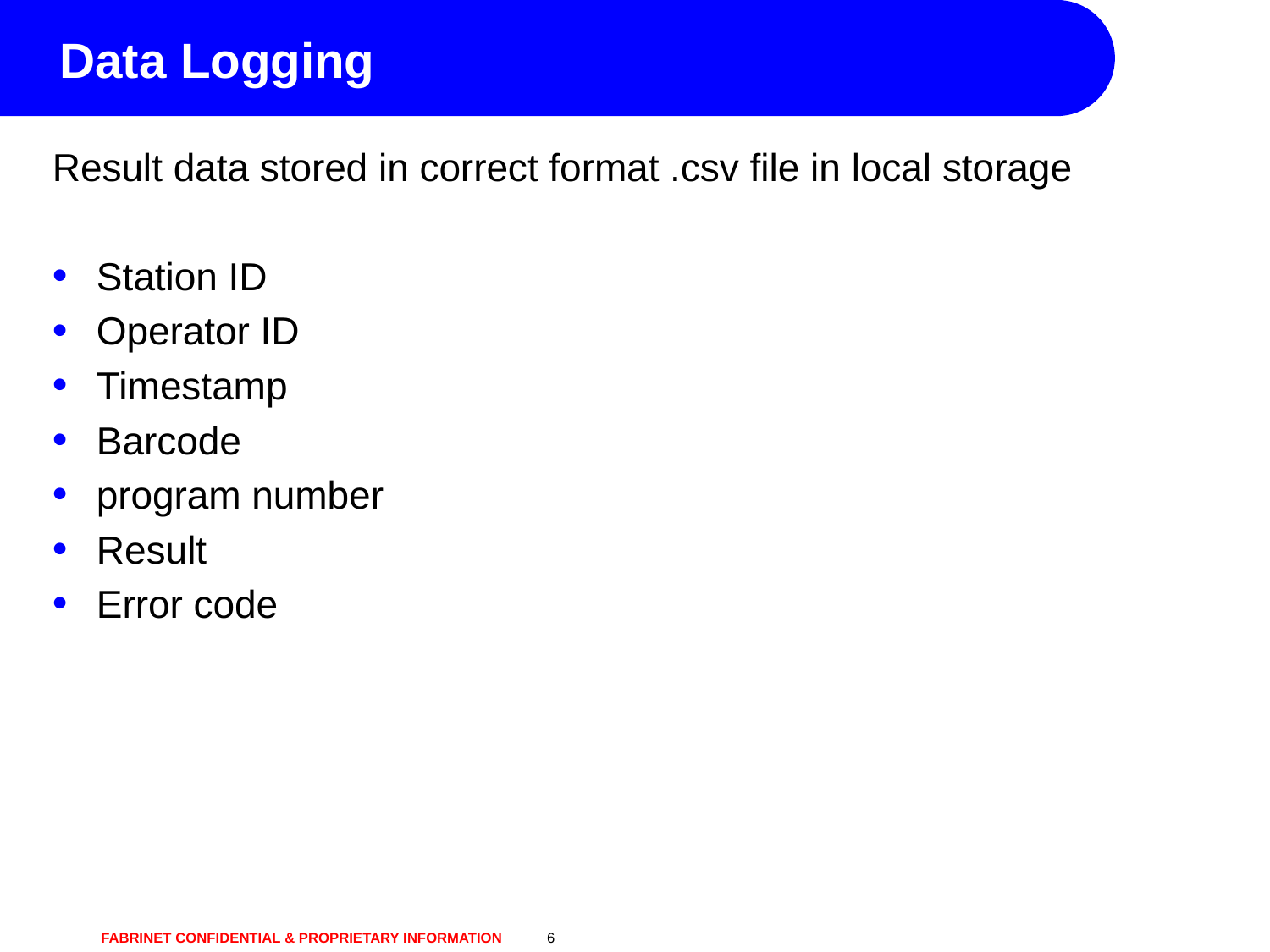

Data Logging
Result data stored in correct format .csv file in local storage

Station ID
Operator ID
Timestamp
Barcode
program number
Result
Error code